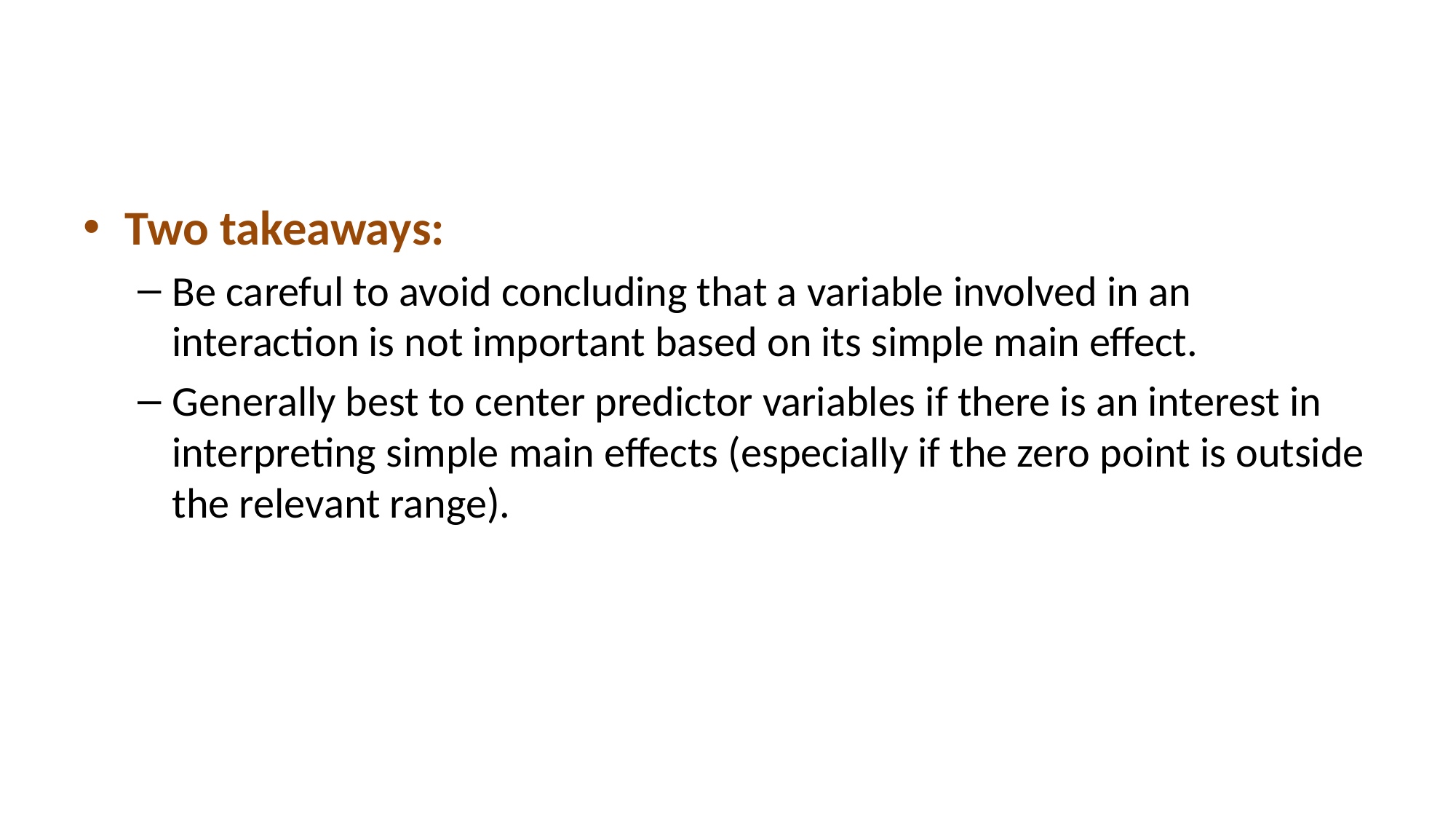

#
Two takeaways:
Be careful to avoid concluding that a variable involved in an interaction is not important based on its simple main effect.
Generally best to center predictor variables if there is an interest in interpreting simple main effects (especially if the zero point is outside the relevant range).